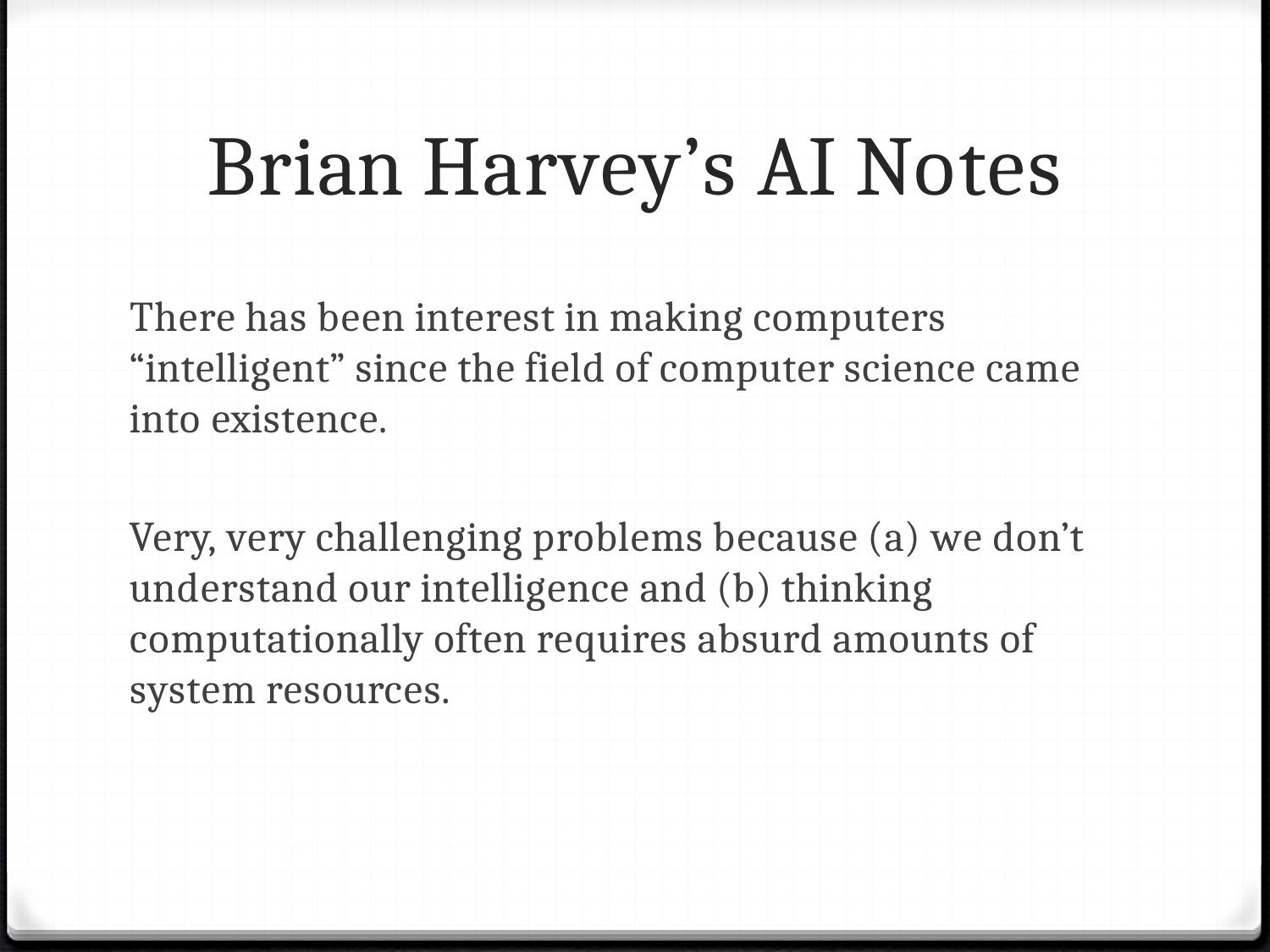

# Brian Harvey’s AI Notes
There has been interest in making computers “intelligent” since the field of computer science came into existence.

Very, very challenging problems because (a) we don’t understand our intelligence and (b) thinking computationally often requires absurd amounts of system resources.